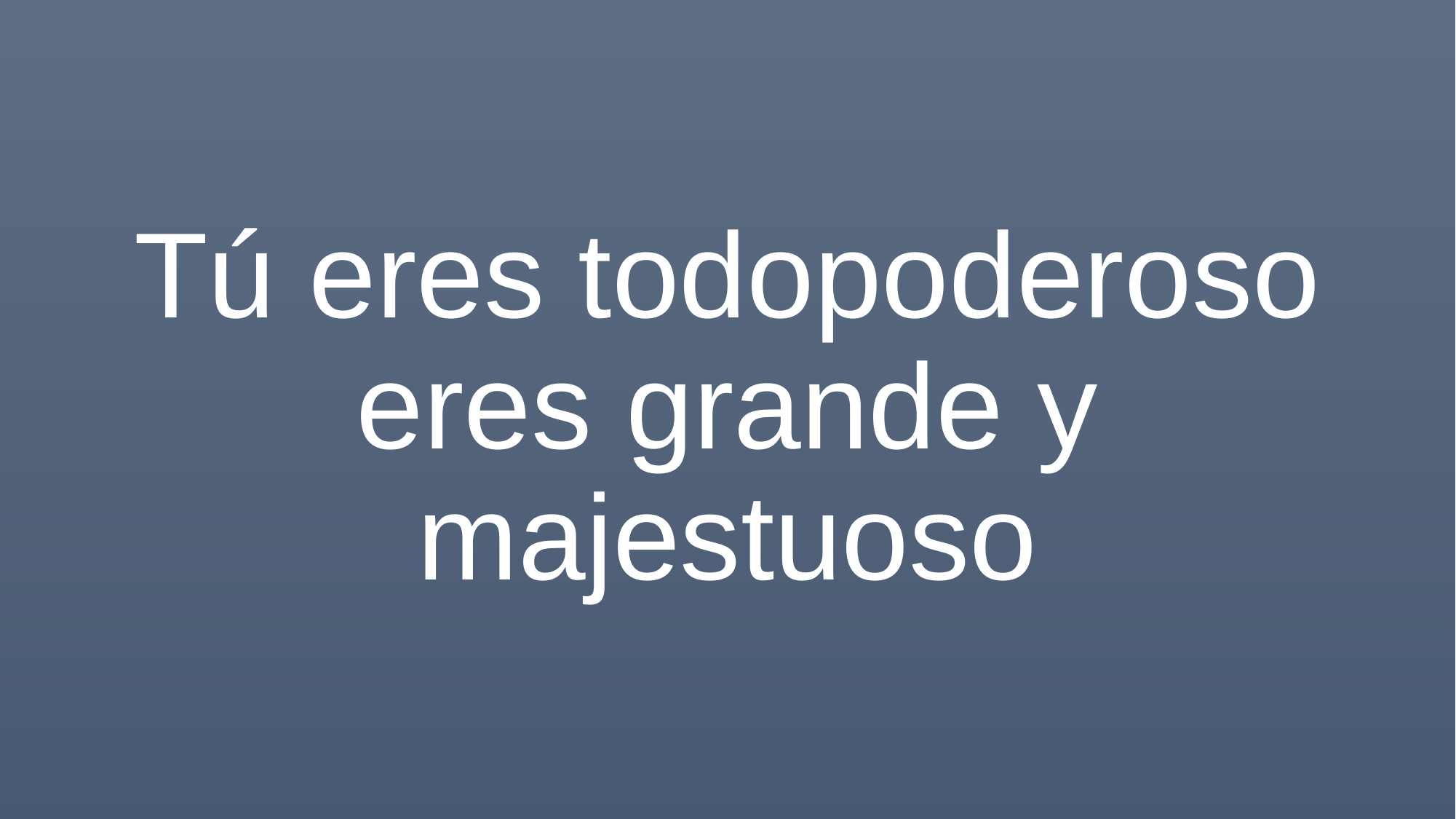

Tú eres todopoderoso eres grande y majestuoso